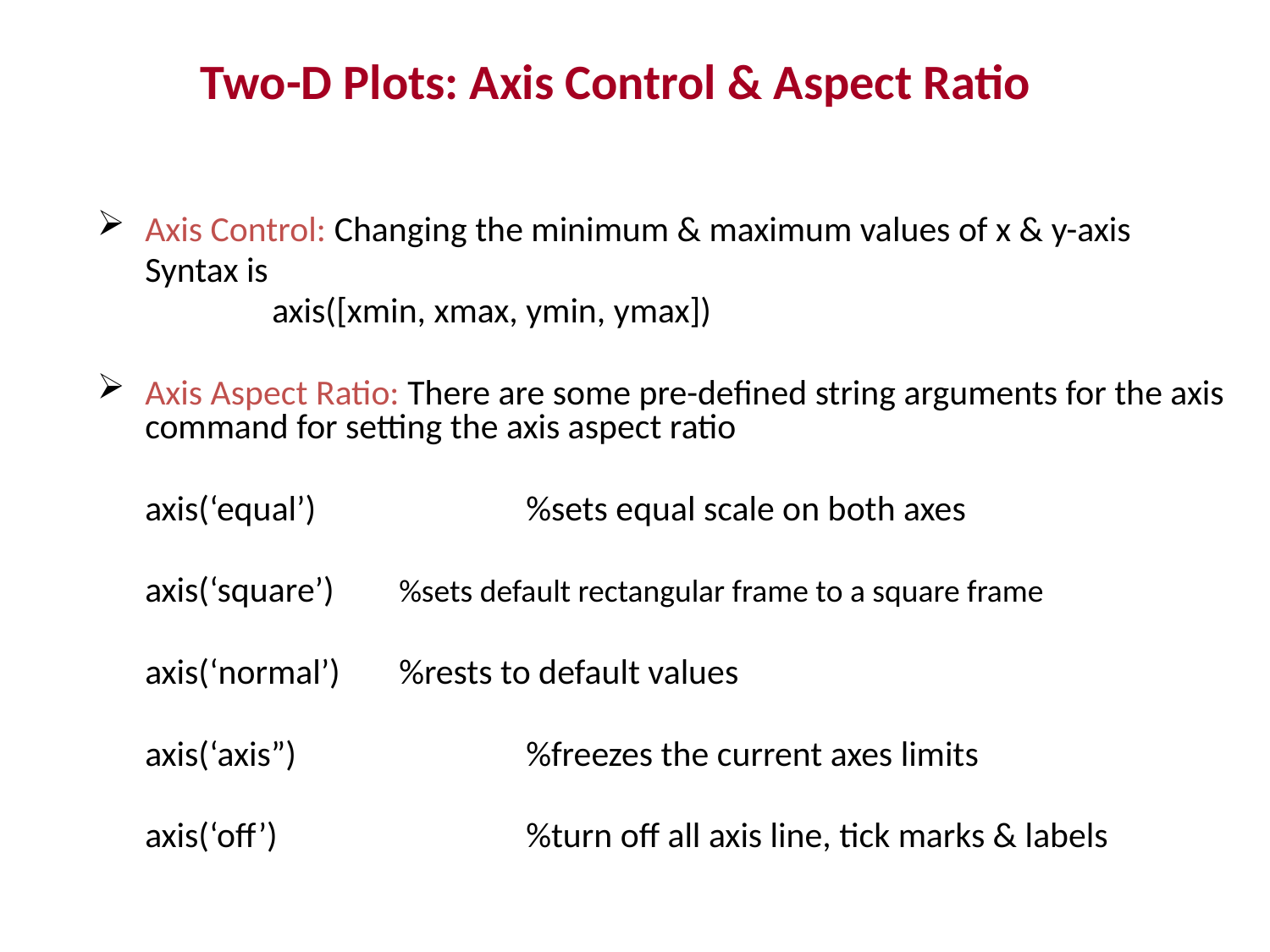

Two-D Plots: Axis Control & Aspect Ratio

Axis Control: Changing the minimum & maximum values of x & y-axis
	Syntax is
		axis([xmin, xmax, ymin, ymax])

Axis Aspect Ratio: There are some pre-defined string arguments for the axis command for setting the axis aspect ratio

	axis(‘equal’)		%sets equal scale on both axes

	axis(‘square’)	%sets default rectangular frame to a square frame

	axis(‘normal’)	%rests to default values

	axis(‘axis”)		%freezes the current axes limits

	axis(‘off’)		%turn off all axis line, tick marks & labels